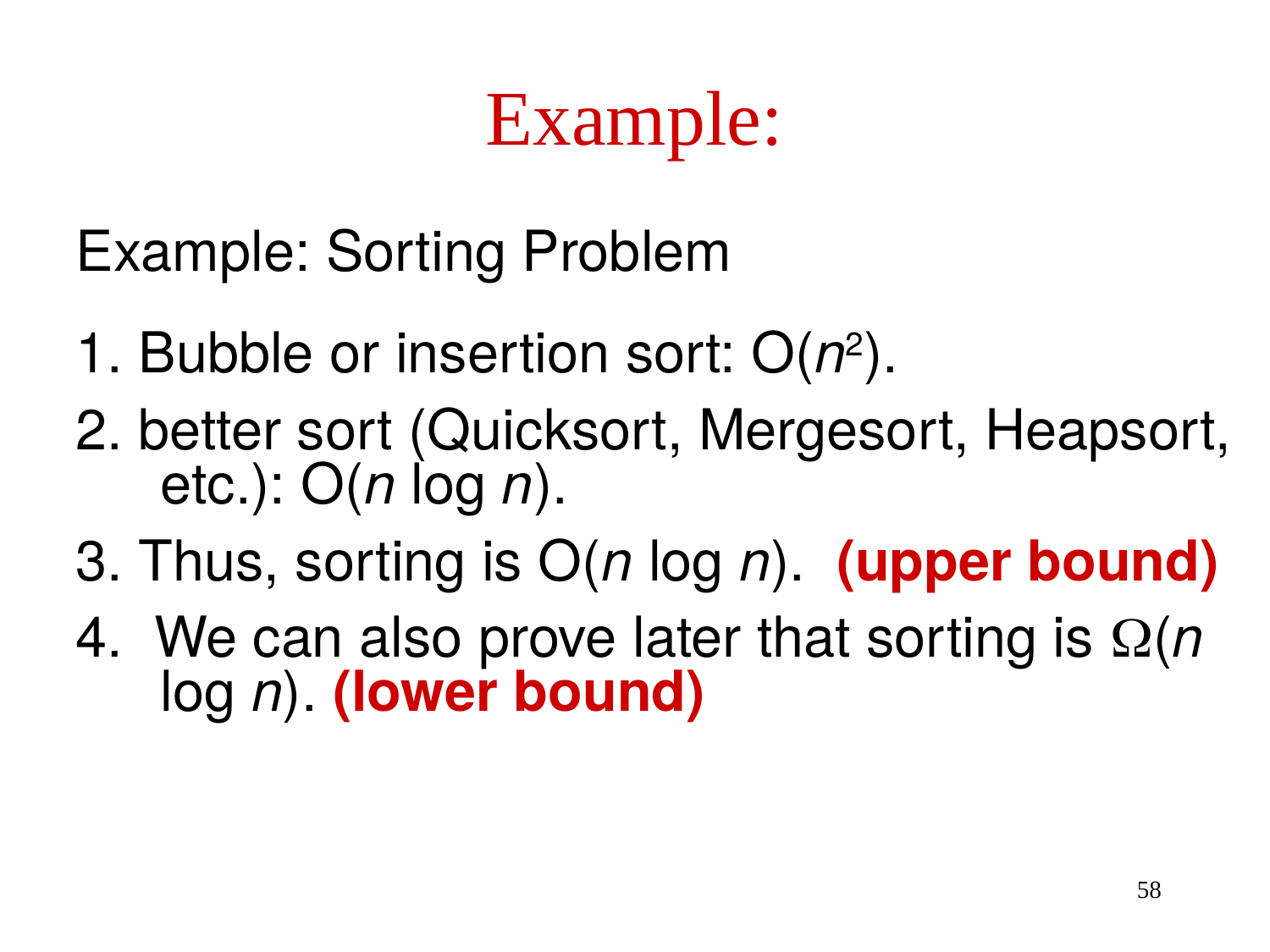

# Example:
Example: Sorting Problem

1. Bubble or insertion sort: O(n2).
2. better sort (Quicksort, Mergesort, Heapsort, etc.): O(n log n).
3. Thus, sorting is O(n log n).  (upper bound)
4.  We can also prove later that sorting is Ω(n log n). (lower bound)
58